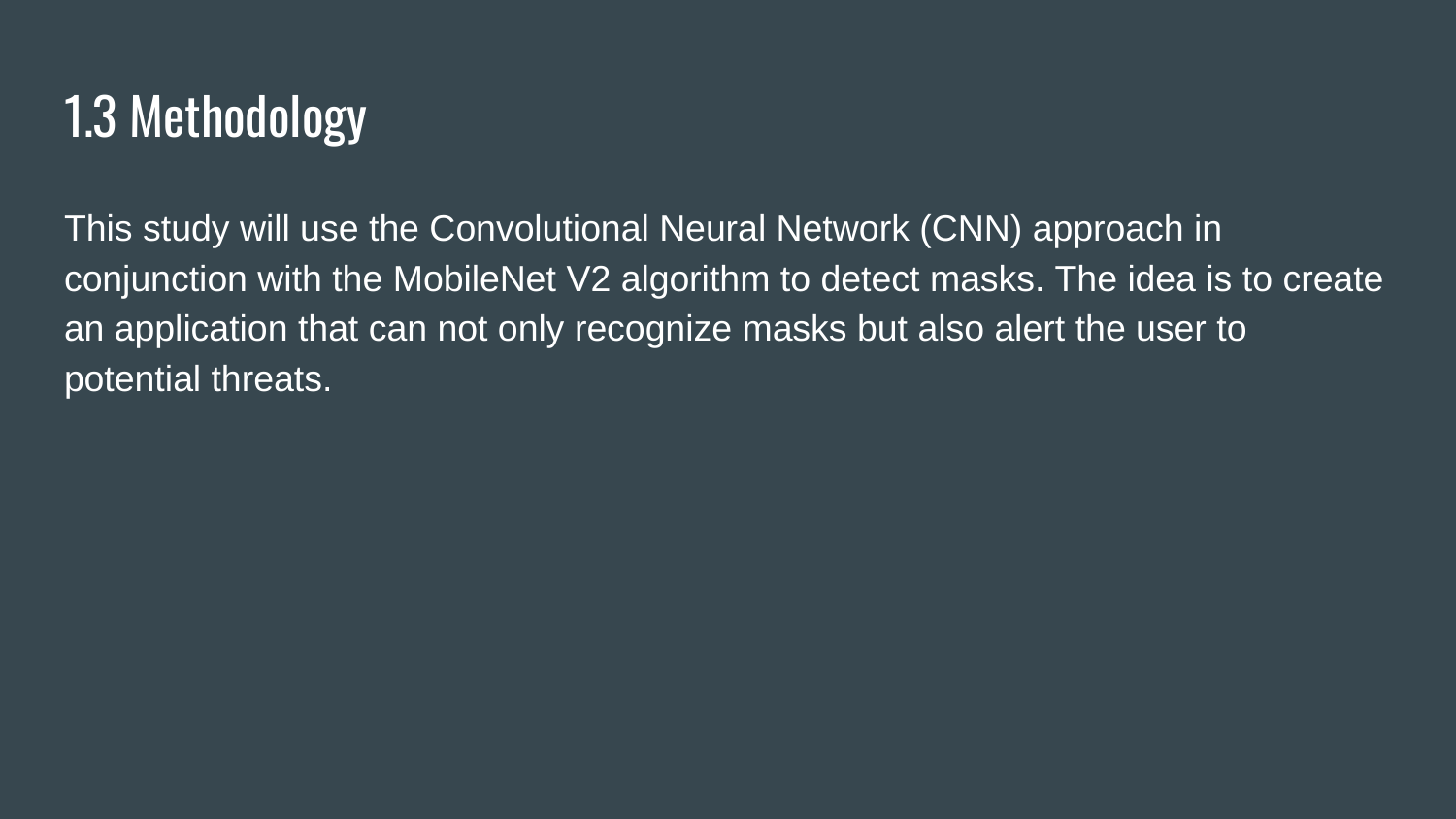

# 1.3 Methodology
This study will use the Convolutional Neural Network (CNN) approach in conjunction with the MobileNet V2 algorithm to detect masks. The idea is to create an application that can not only recognize masks but also alert the user to potential threats.